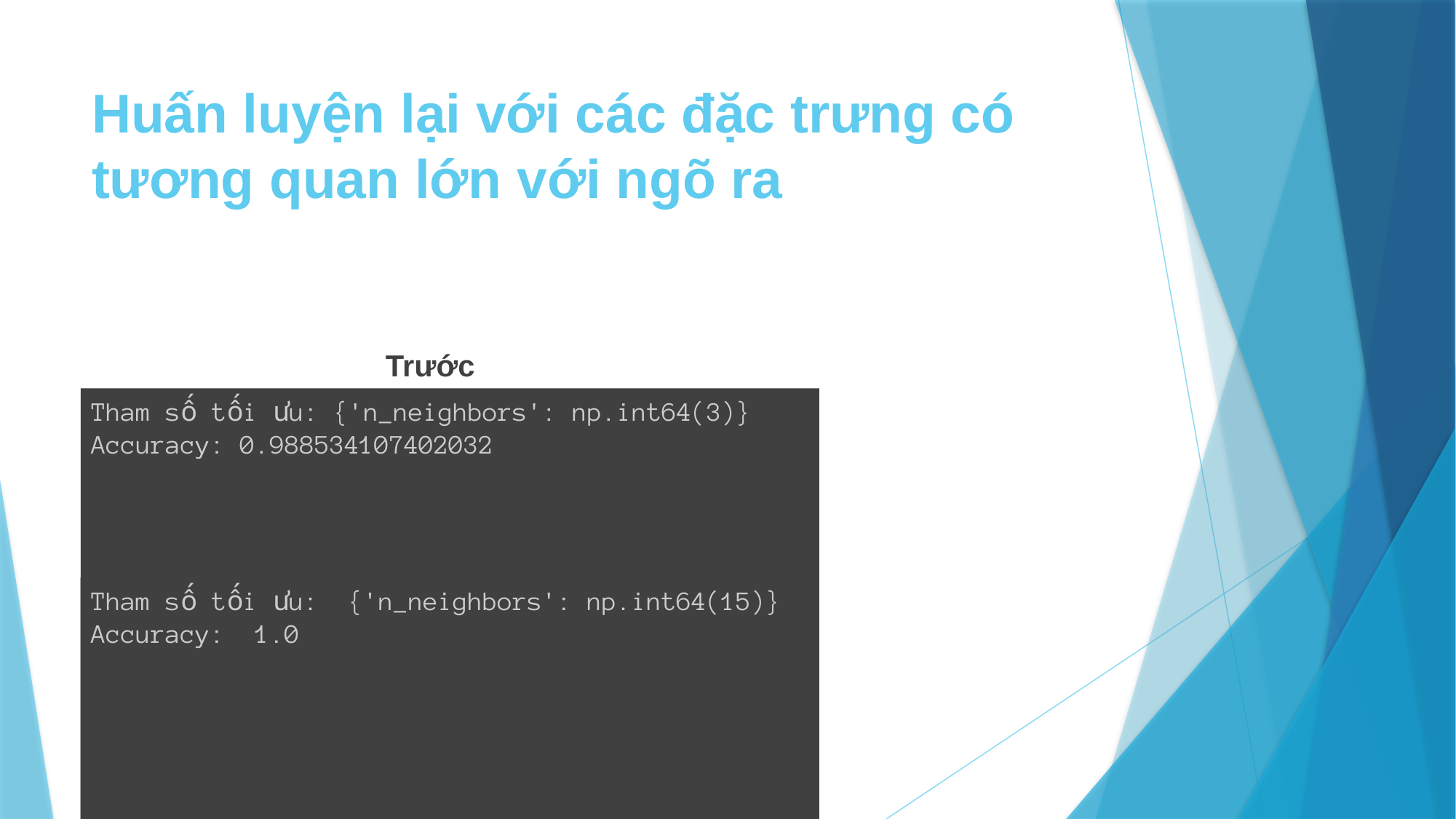

# Huấn luyện lại với các đặc trưng có tương quan lớn với ngõ ra
Trước
Tham số tối ưu: {'n_neighbors': np.int64(3)}
Accuracy: 0.988534107402032
Sau
Tham số tối ưu:  {'n_neighbors': np.int64(15)}
Accuracy:  1.0